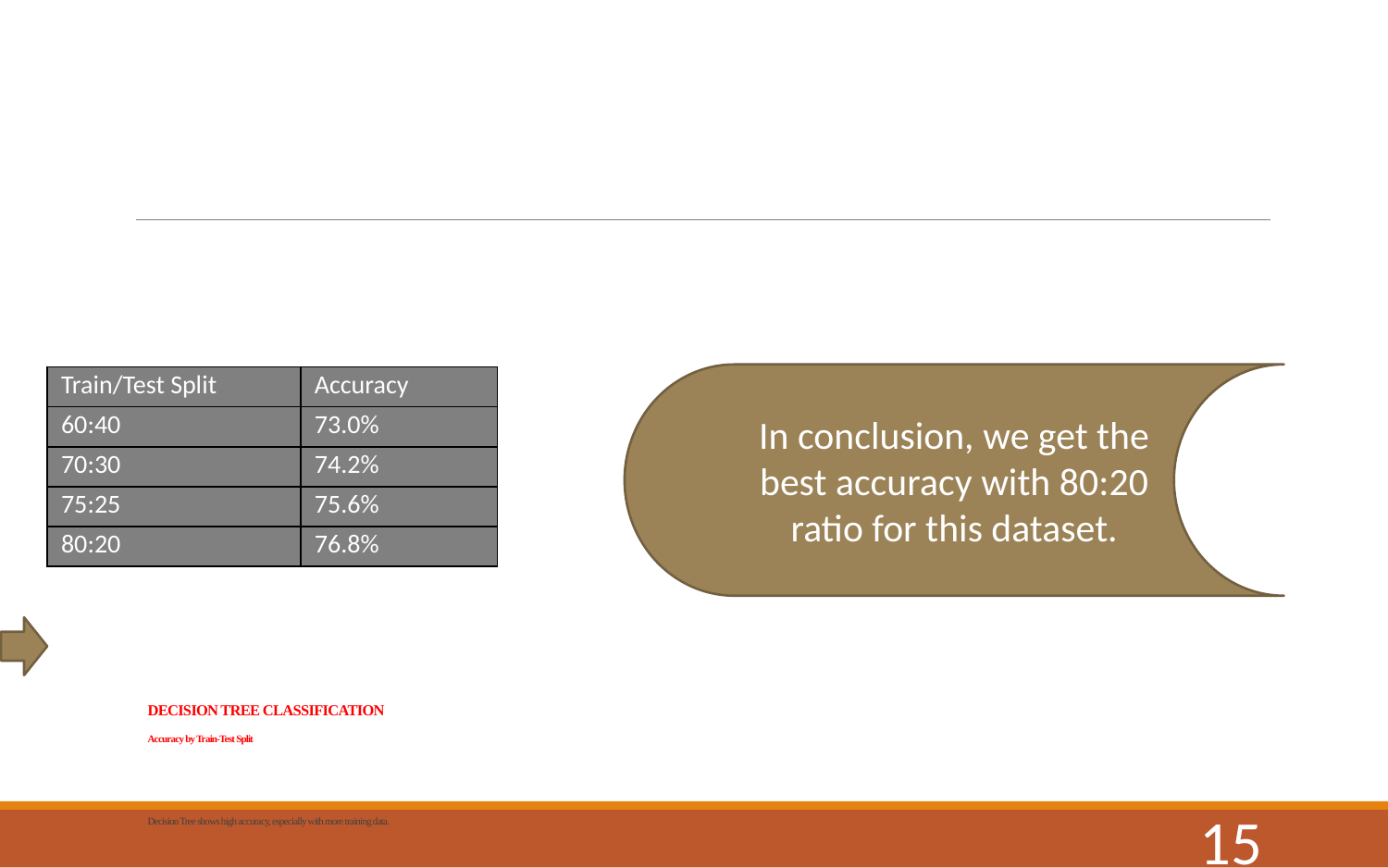

In conclusion, we get the best accuracy with 80:20 ratio for this dataset.
| Train/Test Split | Accuracy |
| --- | --- |
| 60:40 | 73.0% |
| 70:30 | 74.2% |
| 75:25 | 75.6% |
| 80:20 | 76.8% |

# DECISION TREE CLASSIFICATION Accuracy by Train-Test Split Decision Tree shows high accuracy, especially with more training data.
15